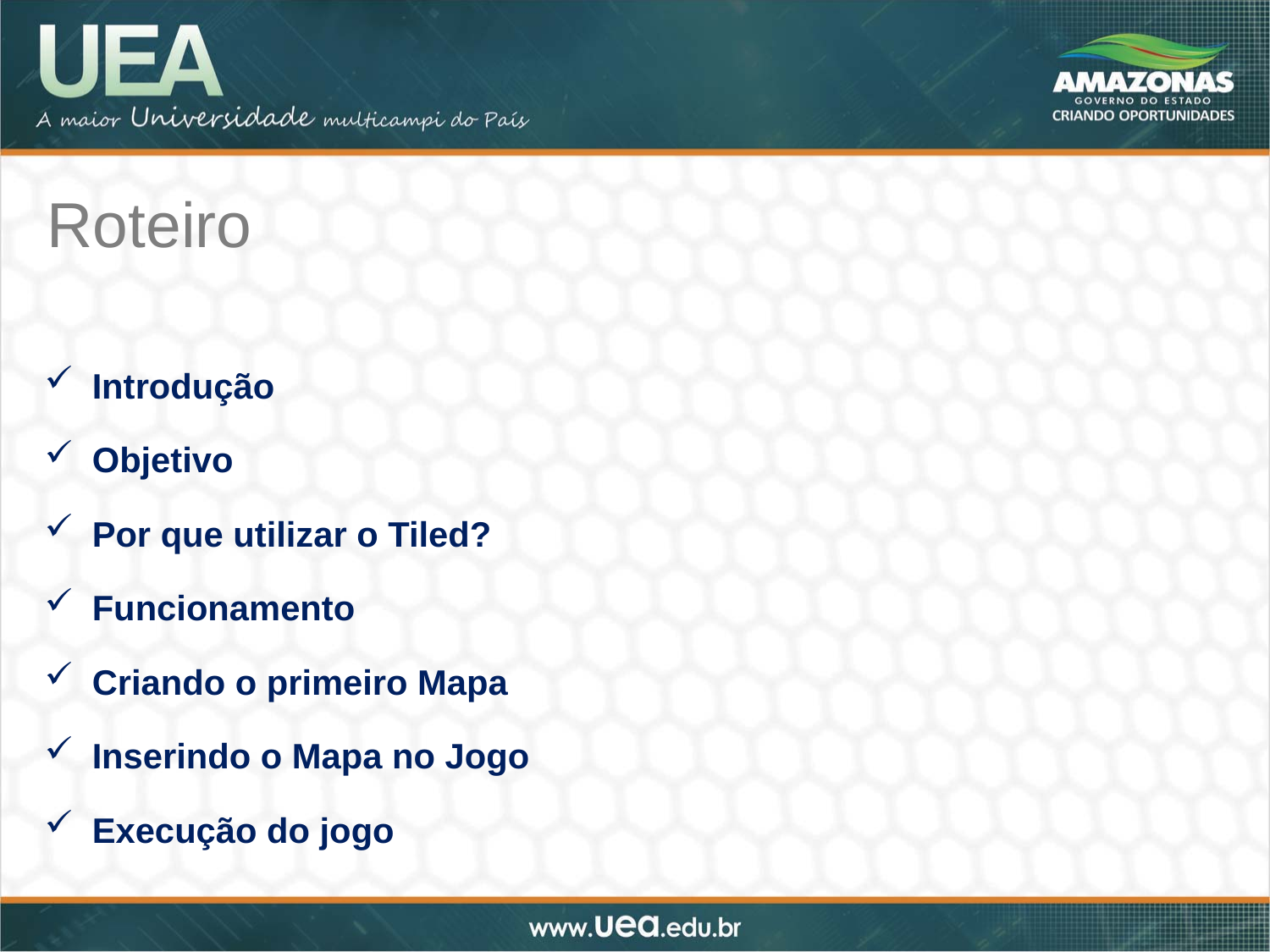

Roteiro
Introdução
Objetivo
Por que utilizar o Tiled?
Funcionamento
Criando o primeiro Mapa
Inserindo o Mapa no Jogo
Execução do jogo